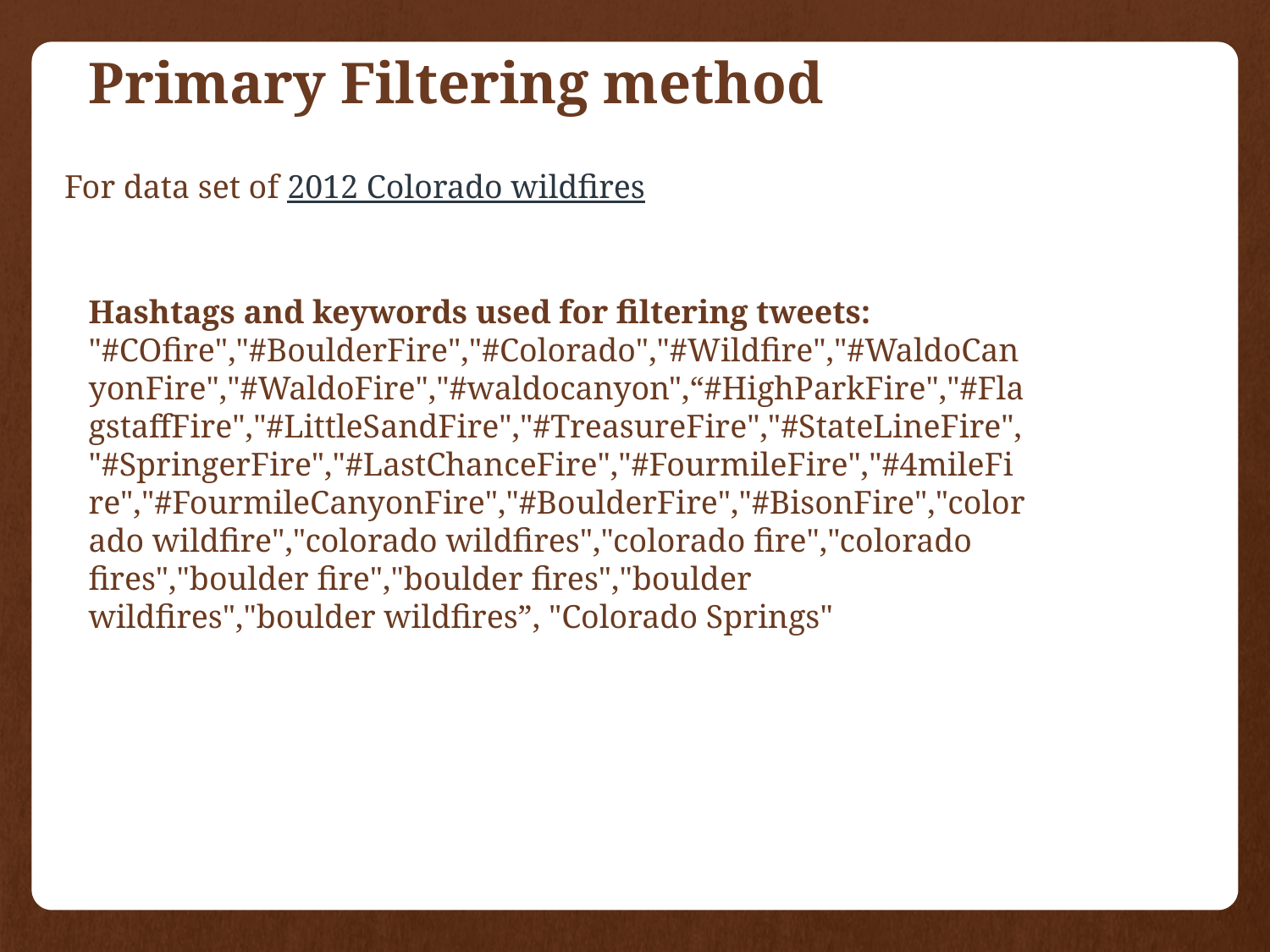

Primary Filtering method
For data set of 2012 Colorado wildfires
Hashtags and keywords used for filtering tweets: "#COfire","#BoulderFire","#Colorado","#Wildfire","#WaldoCanyonFire","#WaldoFire","#waldocanyon",“#HighParkFire","#FlagstaffFire","#LittleSandFire","#TreasureFire","#StateLineFire","#SpringerFire","#LastChanceFire","#FourmileFire","#4mileFire","#FourmileCanyonFire","#BoulderFire","#BisonFire","colorado wildfire","colorado wildfires","colorado fire","colorado fires","boulder fire","boulder fires","boulder wildfires","boulder wildfires”, "Colorado Springs"